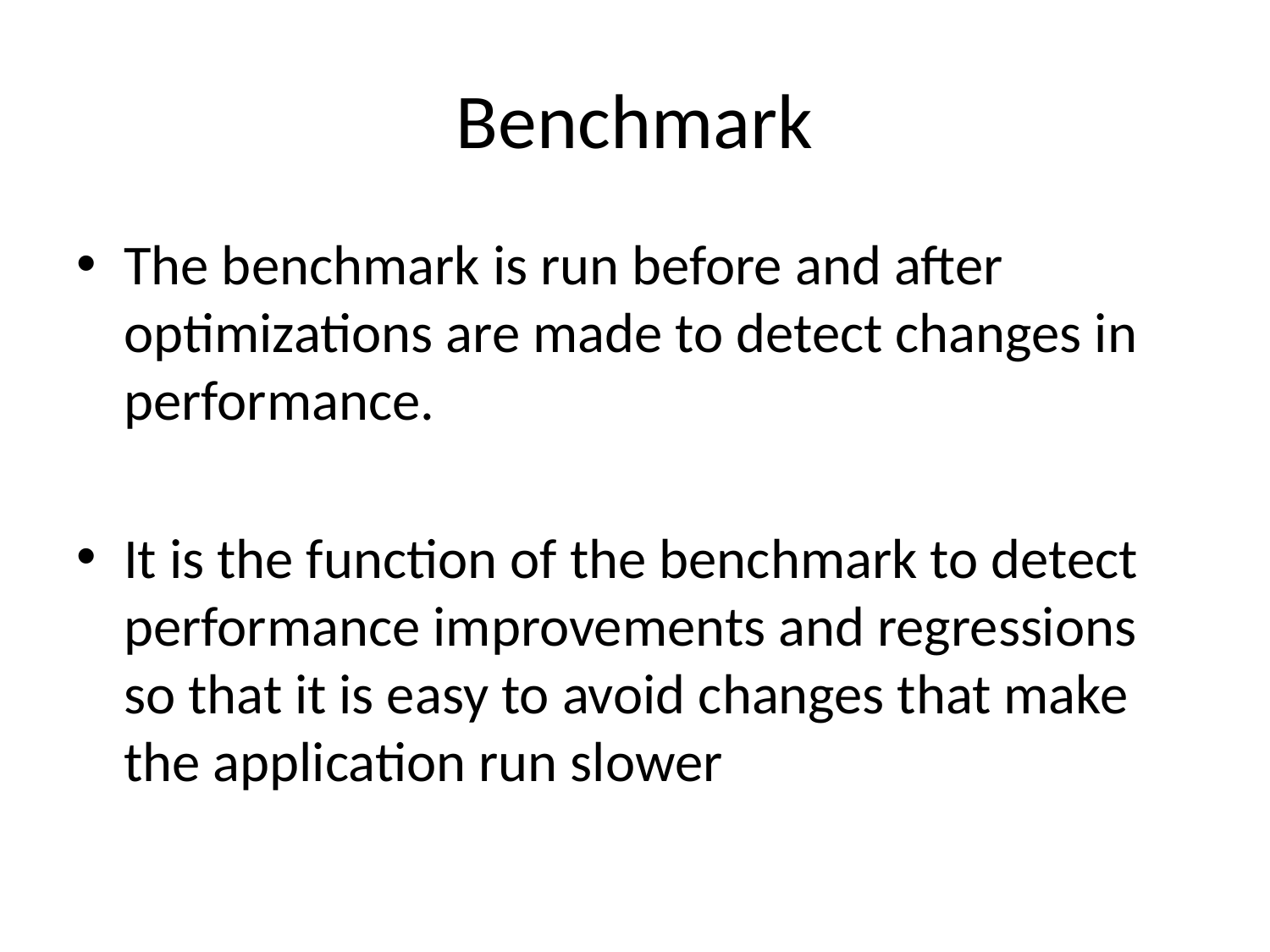

# Benchmark
The benchmark is run before and after optimizations are made to detect changes in performance.

It is the function of the benchmark to detect performance improvements and regressions so that it is easy to avoid changes that make the application run slower